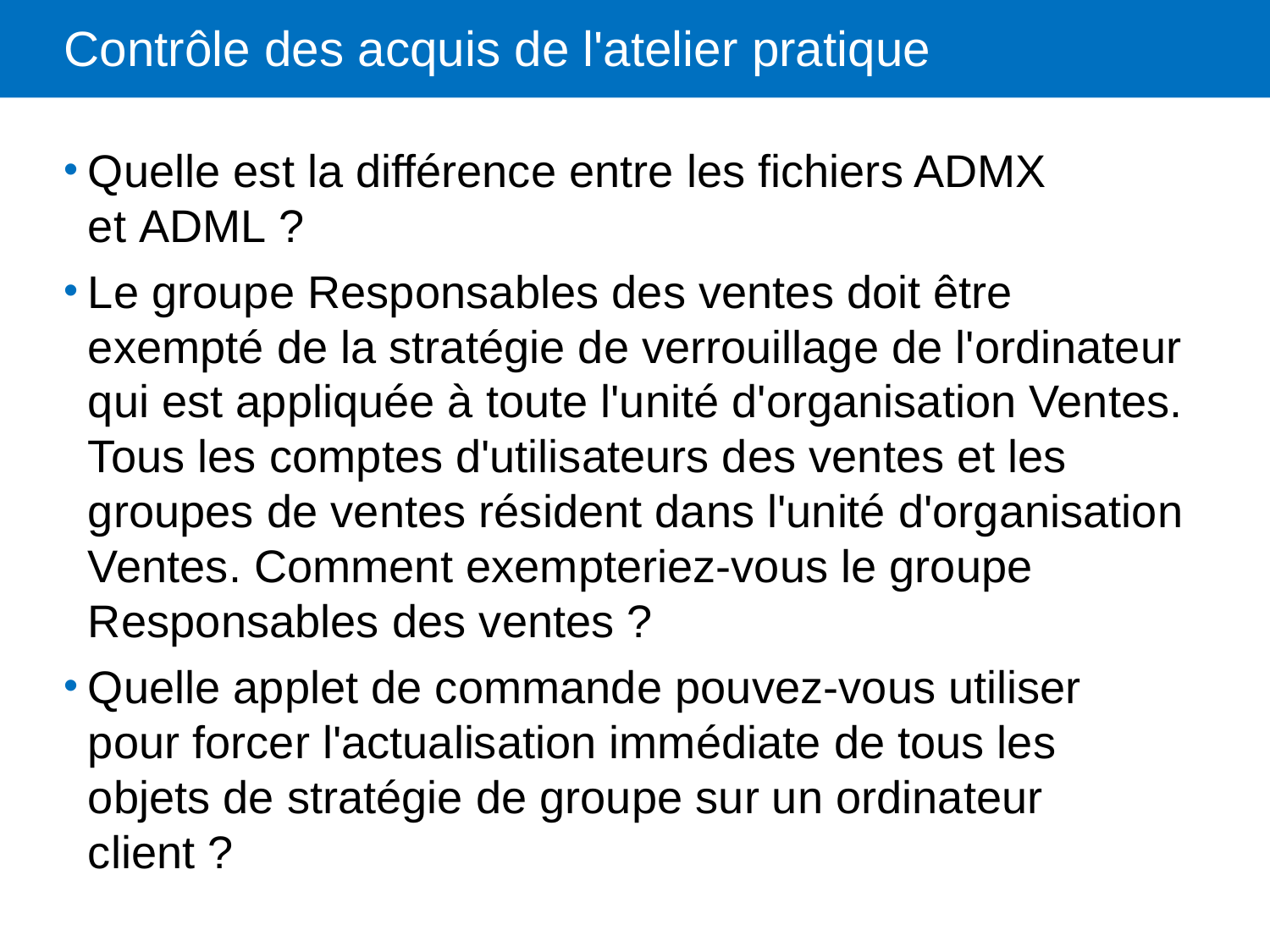

# Contrôle des acquis de l'atelier pratique
Quelle est la différence entre les fichiers ADMX et ADML ?
Le groupe Responsables des ventes doit être exempté de la stratégie de verrouillage de l'ordinateur qui est appliquée à toute l'unité d'organisation Ventes. Tous les comptes d'utilisateurs des ventes et les groupes de ventes résident dans l'unité d'organisation Ventes. Comment exempteriez-vous le groupe Responsables des ventes ?
Quelle applet de commande pouvez-vous utiliser pour forcer l'actualisation immédiate de tous les objets de stratégie de groupe sur un ordinateur client ?